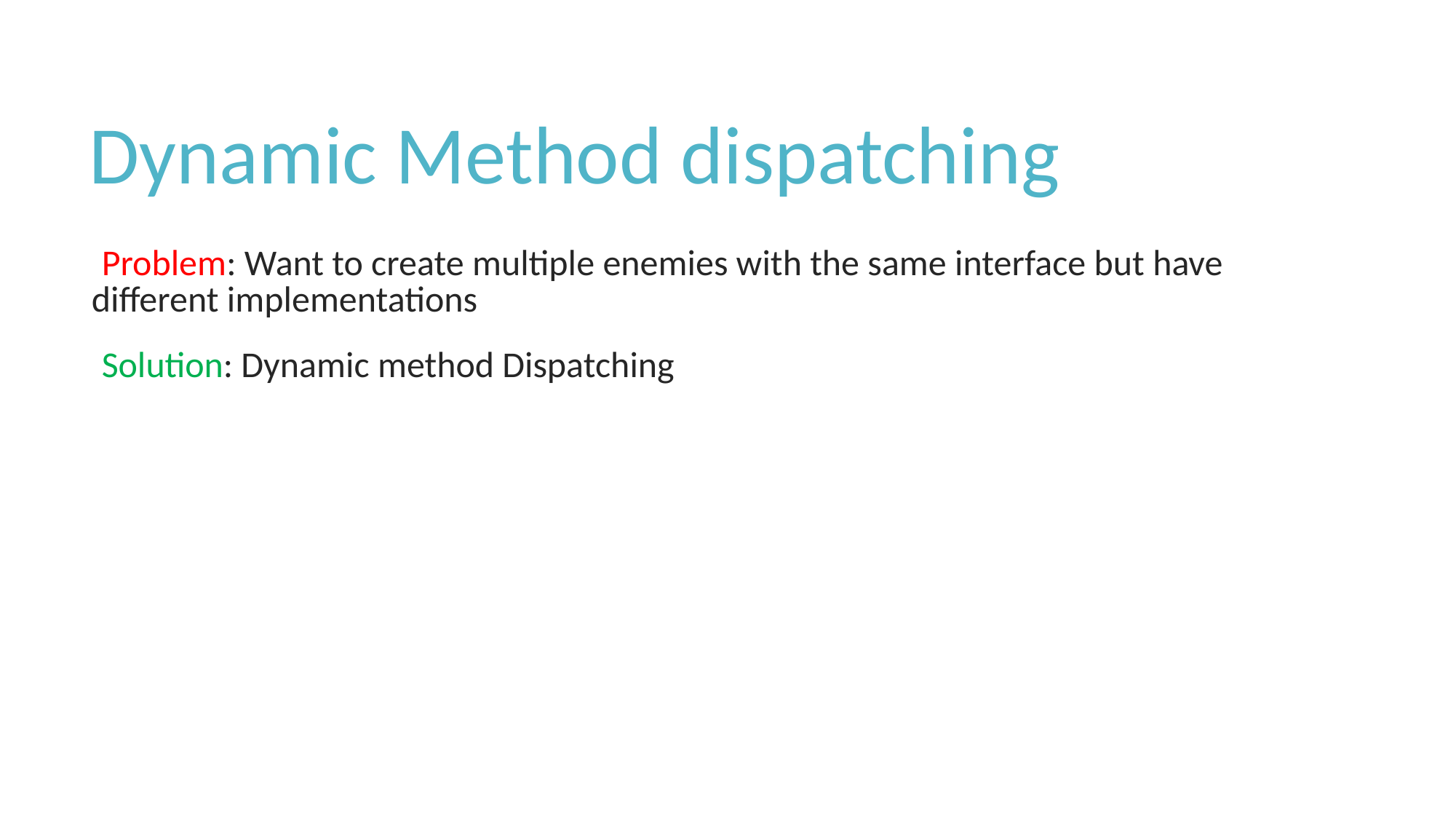

Dynamic Method dispatching
Problem: Want to create multiple enemies with the same interface but have different implementations

Solution: Dynamic method Dispatching